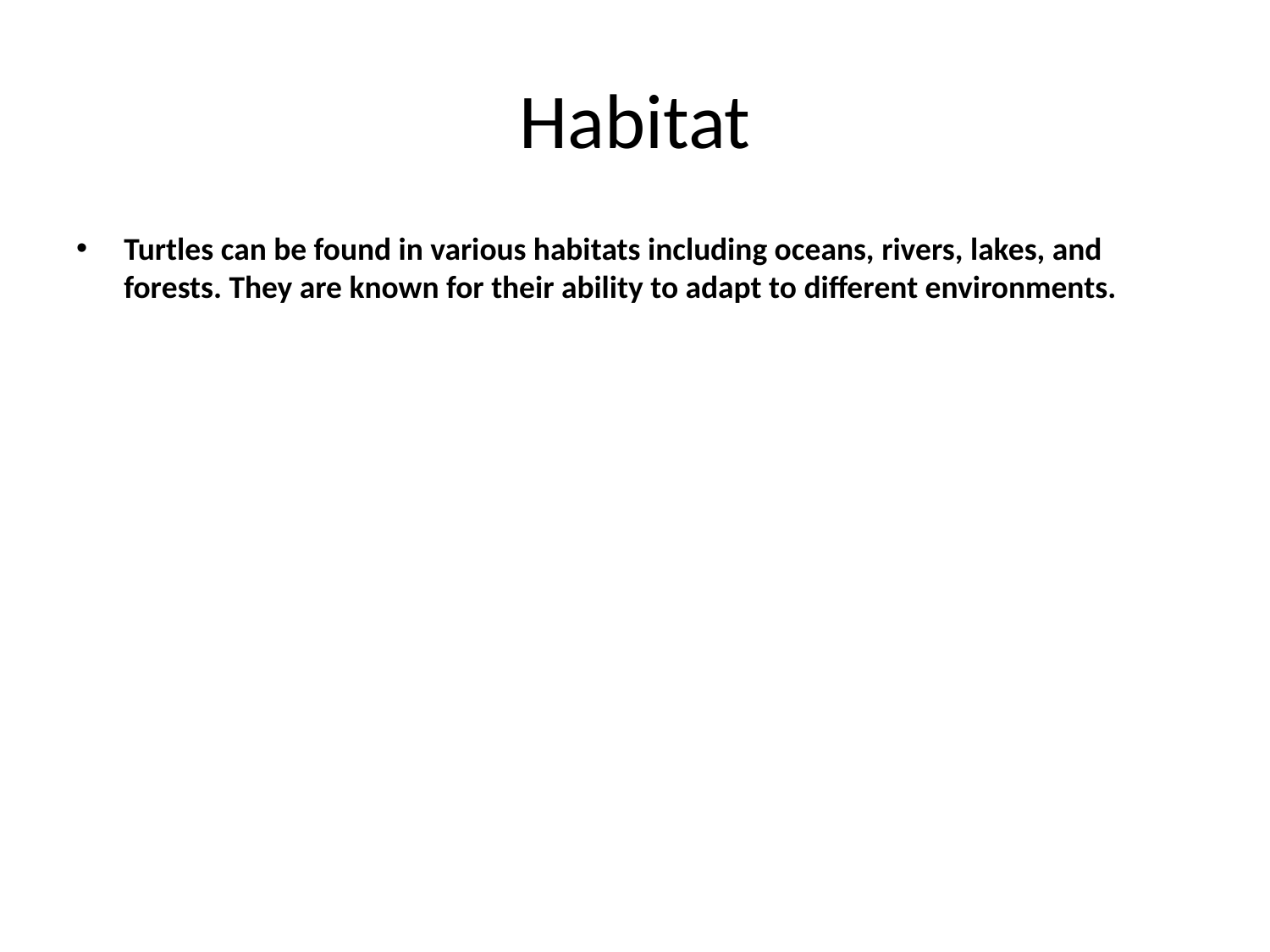

# Habitat
Turtles can be found in various habitats including oceans, rivers, lakes, and forests. They are known for their ability to adapt to different environments.